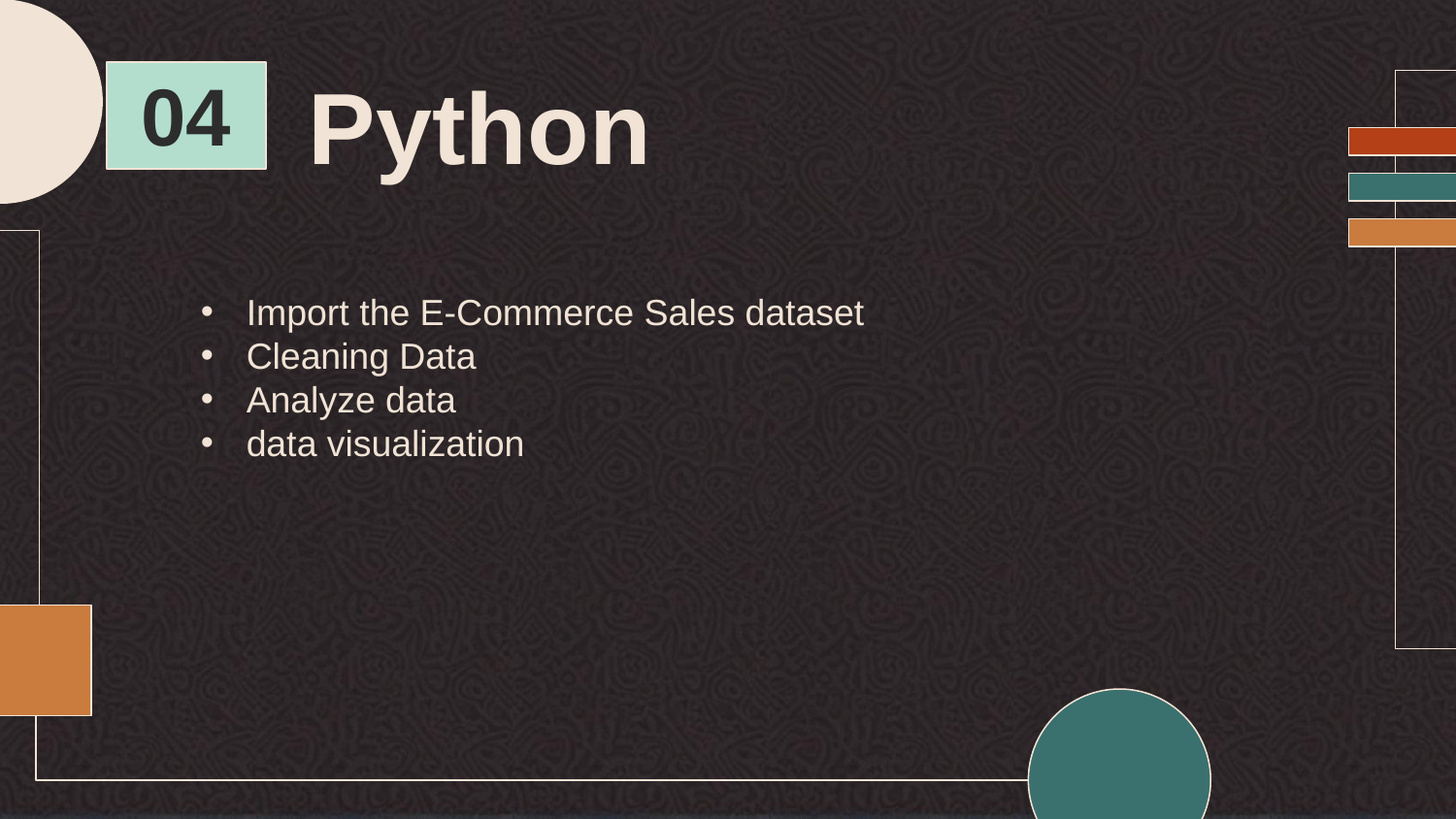

# Python
04

Import the E-Commerce Sales dataset
Cleaning Data
Analyze data
data visualization